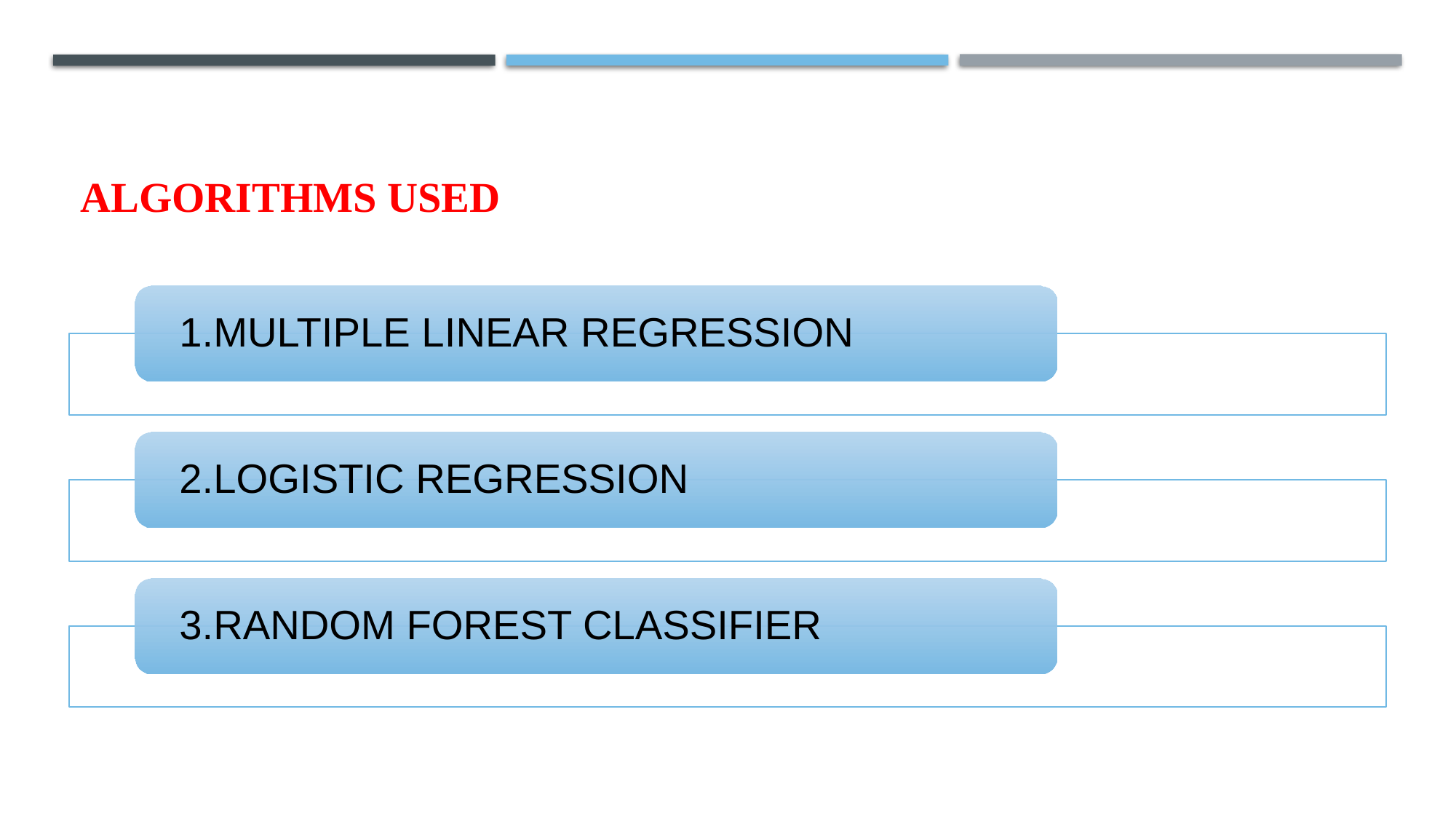

# Algorithms used
1.MULTIPLE LINEAR REGRESSION
2.LOGISTIC REGRESSION
3.RANDOM FOREST CLASSIFIER